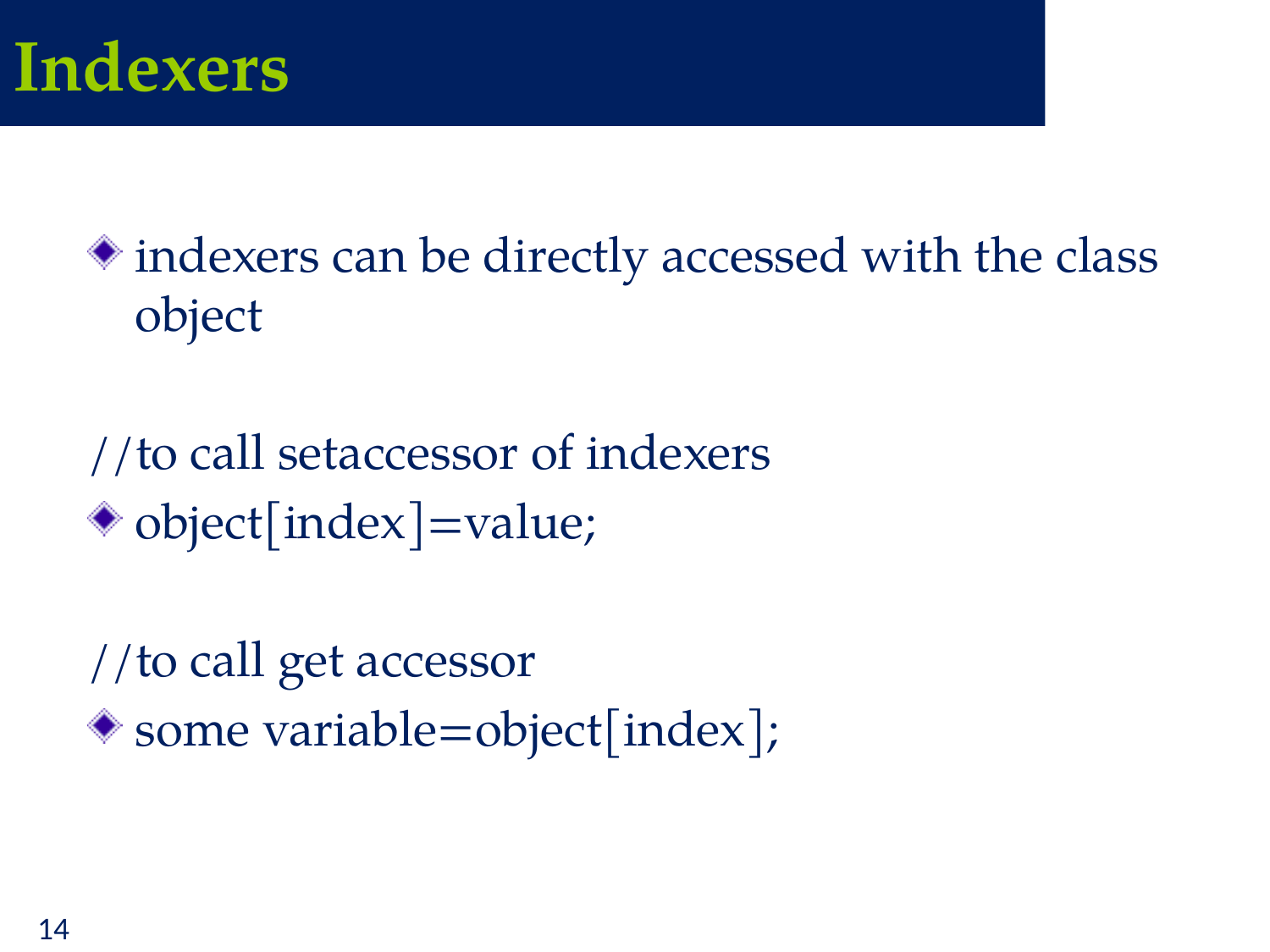

# Indexers
indexers can be directly accessed with the class object

//to call setaccessor of indexers
object[index]=value;

//to call get accessor
some variable=object[index];

14